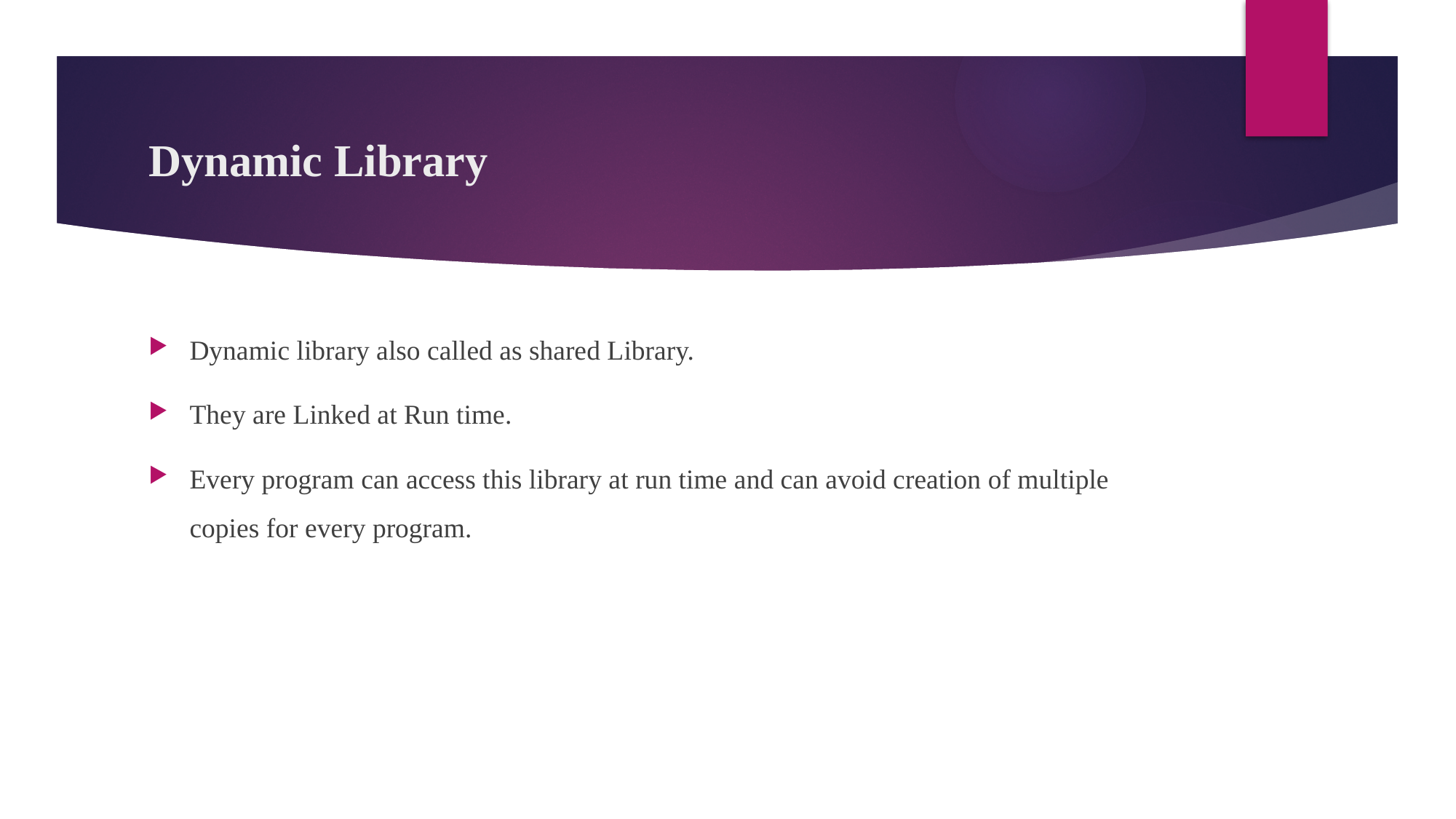

# Dynamic Library
Dynamic library also called as shared Library.
They are Linked at Run time.
Every program can access this library at run time and can avoid creation of multiple copies for every program.